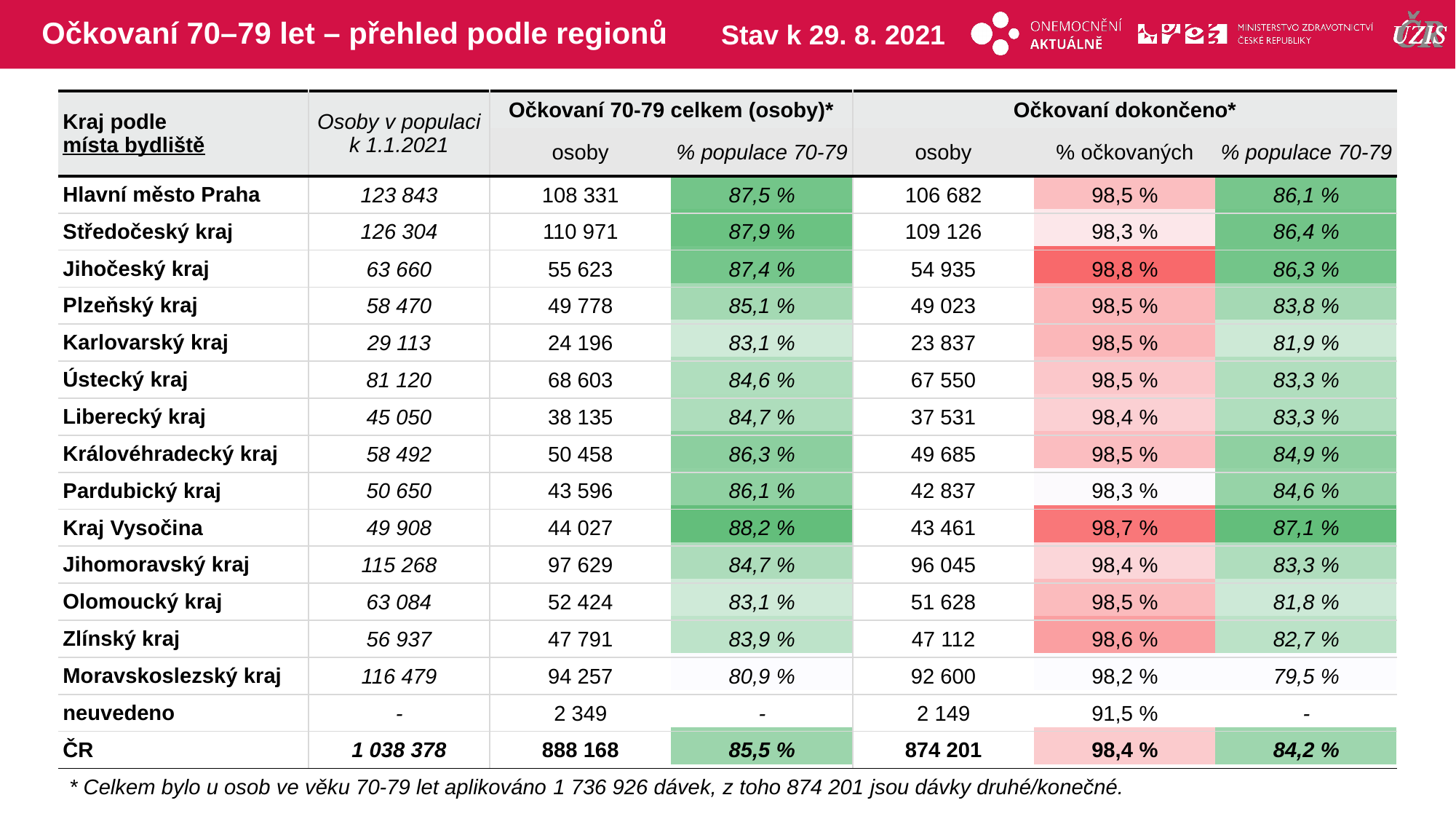

# Očkovaní 70–79 let – přehled podle regionů
Stav k 29. 8. 2021
| Kraj podle místa bydliště | Osoby v populaci k 1.1.2021 | Očkovaní 70-79 celkem (osoby)\* |  | Očkovaní dokončeno\* |  |  |
| --- | --- | --- | --- | --- | --- | --- |
|  |  | osoby | % populace 70-79 | osoby | % očkovaných | % populace 70-79 |
| Hlavní město Praha | 123 843 | 108 331 | 87,5 % | 106 682 | 98,5 % | 86,1 % |
| Středočeský kraj | 126 304 | 110 971 | 87,9 % | 109 126 | 98,3 % | 86,4 % |
| Jihočeský kraj | 63 660 | 55 623 | 87,4 % | 54 935 | 98,8 % | 86,3 % |
| Plzeňský kraj | 58 470 | 49 778 | 85,1 % | 49 023 | 98,5 % | 83,8 % |
| Karlovarský kraj | 29 113 | 24 196 | 83,1 % | 23 837 | 98,5 % | 81,9 % |
| Ústecký kraj | 81 120 | 68 603 | 84,6 % | 67 550 | 98,5 % | 83,3 % |
| Liberecký kraj | 45 050 | 38 135 | 84,7 % | 37 531 | 98,4 % | 83,3 % |
| Královéhradecký kraj | 58 492 | 50 458 | 86,3 % | 49 685 | 98,5 % | 84,9 % |
| Pardubický kraj | 50 650 | 43 596 | 86,1 % | 42 837 | 98,3 % | 84,6 % |
| Kraj Vysočina | 49 908 | 44 027 | 88,2 % | 43 461 | 98,7 % | 87,1 % |
| Jihomoravský kraj | 115 268 | 97 629 | 84,7 % | 96 045 | 98,4 % | 83,3 % |
| Olomoucký kraj | 63 084 | 52 424 | 83,1 % | 51 628 | 98,5 % | 81,8 % |
| Zlínský kraj | 56 937 | 47 791 | 83,9 % | 47 112 | 98,6 % | 82,7 % |
| Moravskoslezský kraj | 116 479 | 94 257 | 80,9 % | 92 600 | 98,2 % | 79,5 % |
| neuvedeno | - | 2 349 | - | 2 149 | 91,5 % | - |
| ČR | 1 038 378 | 888 168 | 85,5 % | 874 201 | 98,4 % | 84,2 % |
|  |  |  |  |  |  |
| --- | --- | --- | --- | --- | --- |
|  |  |  |  |  |  |
|  |  |  |  |  |  |
|  |  |  |  |  |  |
|  |  |  |  |  |  |
|  |  |  |  |  |  |
|  |  |  |  |  |  |
|  |  |  |  |  |  |
|  |  |  |  |  |  |
|  |  |  |  |  |  |
|  |  |  |  |  |  |
|  |  |  |  |  |  |
|  |  |  |  |  |  |
|  |  |  |  |  |  |
|  |  |  |  |  |  |
|  |  |  |  |  |  |
* Celkem bylo u osob ve věku 70-79 let aplikováno 1 736 926 dávek, z toho 874 201 jsou dávky druhé/konečné.